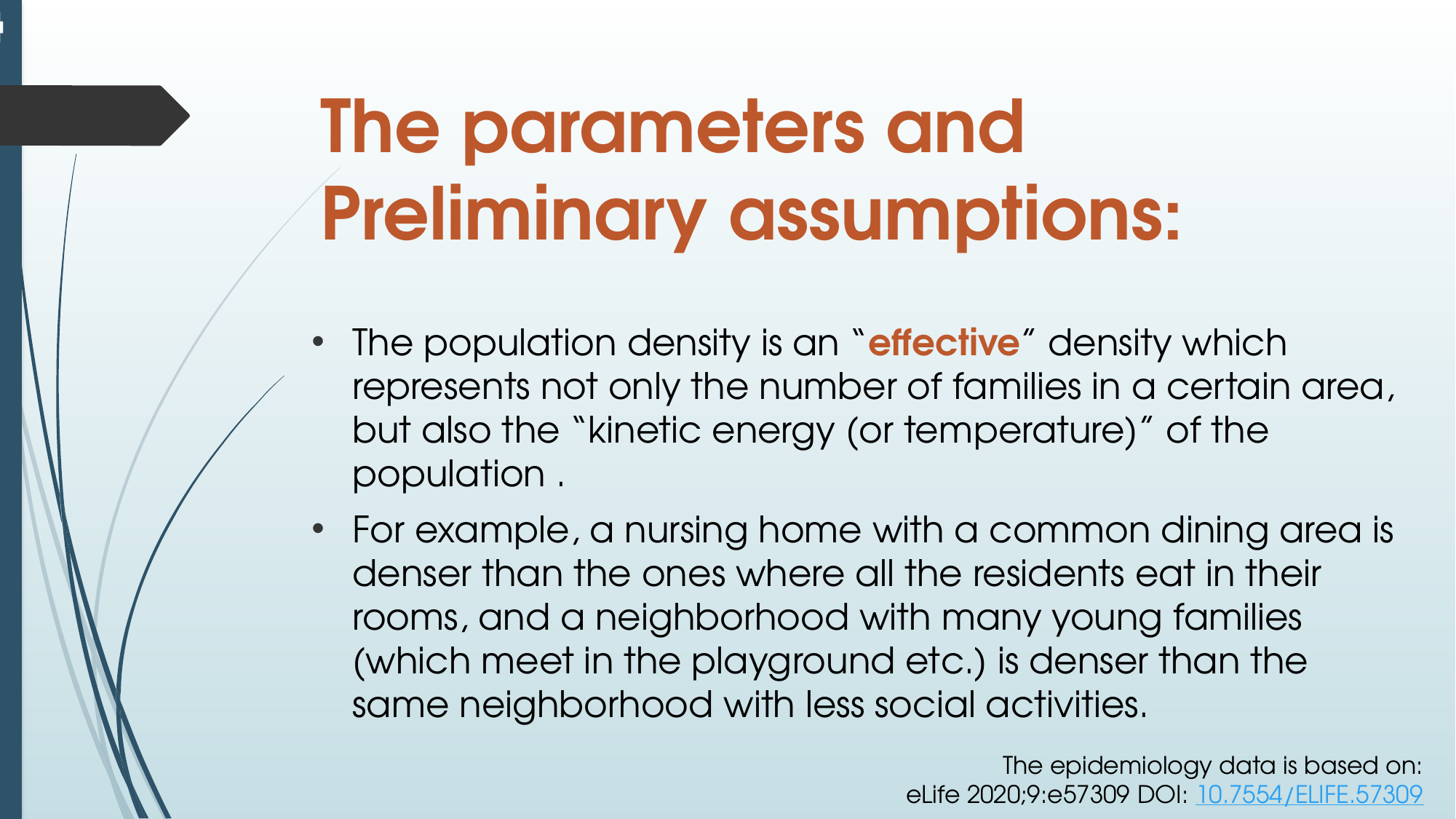

# The parameters and Preliminary assumptions:

The population density is an “effective” density which represents not only the number of families in a certain area, but also the “kinetic energy (or temperature)” of the population .
For example, a nursing home with a common dining area is denser than the ones where all the residents eat in their rooms, and a neighborhood with many young families (which meet in the playground etc.) is denser than the same neighborhood with less social activities.

The epidemiology data is based on:
eLife 2020;9:e57309 DOI: 10.7554/eLife.57309